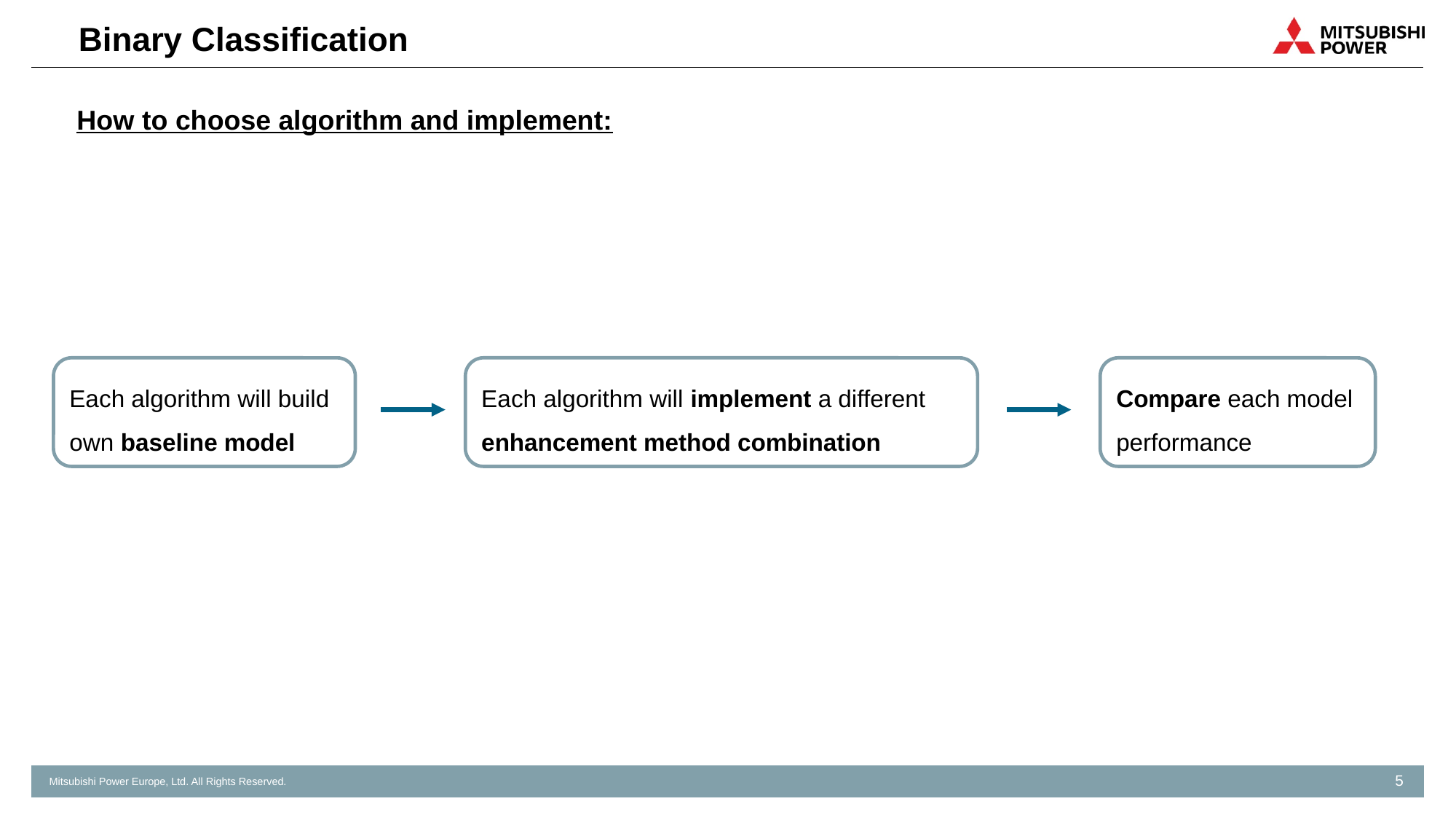

# Binary Classification

How to choose algorithm and implement:
Each algorithm will build own baseline model
Each algorithm will implement a different enhancement method combination
Compare each model performance